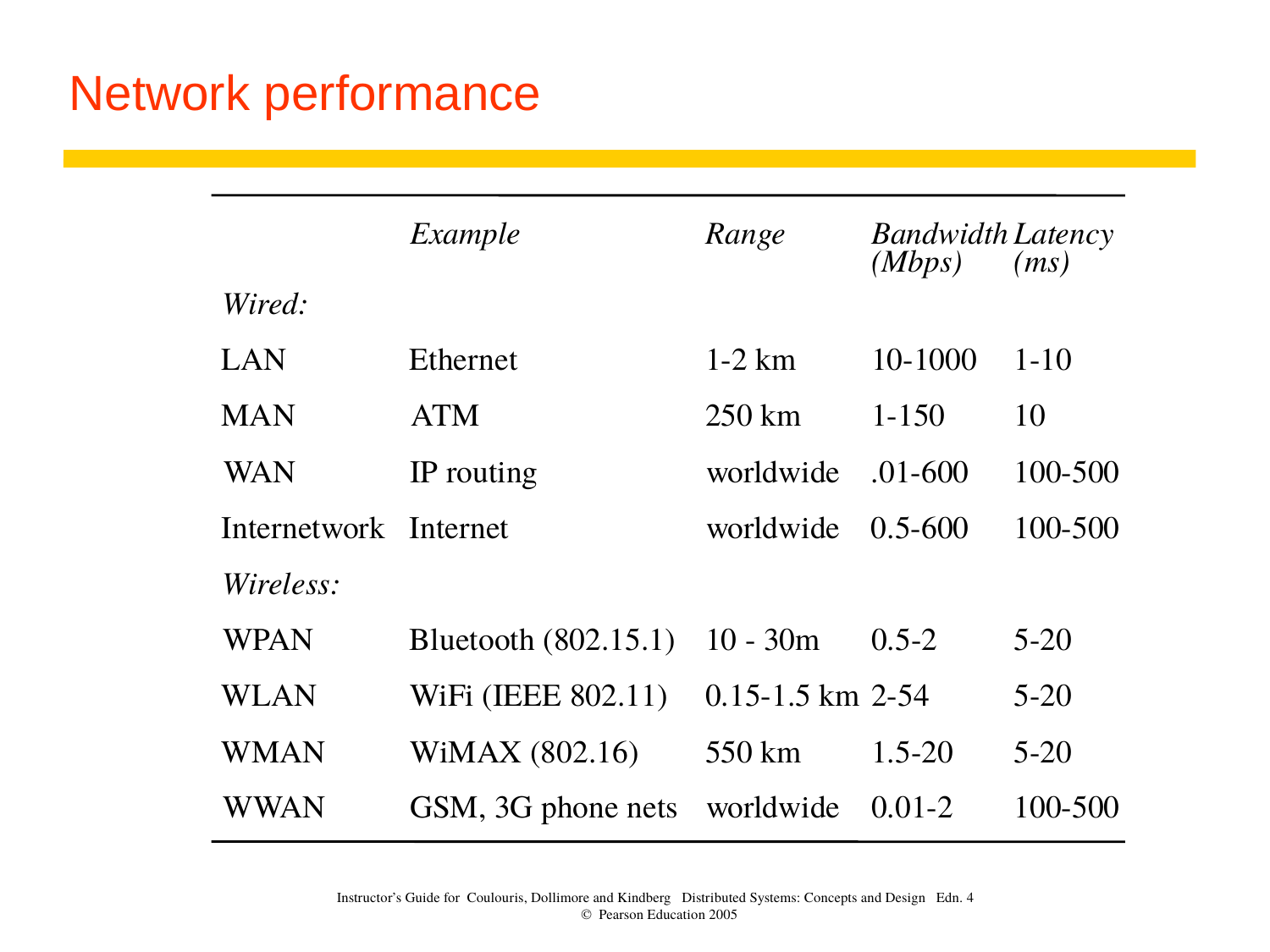

# Network performance

Example
Range
Bandwidth
Latency
(Mbps)
(ms)
Wired:
LAN
Ethernet
1-2 km
10-1000
1-10
MAN
ATM
250 km
1-150
10
WAN
IP routing
worldwide
.01-600
100-500
Internetwork
Internet
worldwide
0.5-600
100-500
Wireless:
WPAN
Bluetooth (802.15.1)
10 - 30m
0.5-2
5-20
WLAN
WiFi (IEEE 802.11)
0.15-1.5 km
2-54
5-20
WMAN
WiMAX (802.16)
550 km
1.5-20
5-20
WWAN

GSM, 3G phone nets
worldwide
0.01-2
100-500
Instructor’s Guide for  Coulouris, Dollimore and Kindberg   Distributed Systems: Concepts and Design   Edn. 4
©  Pearson Education 2005